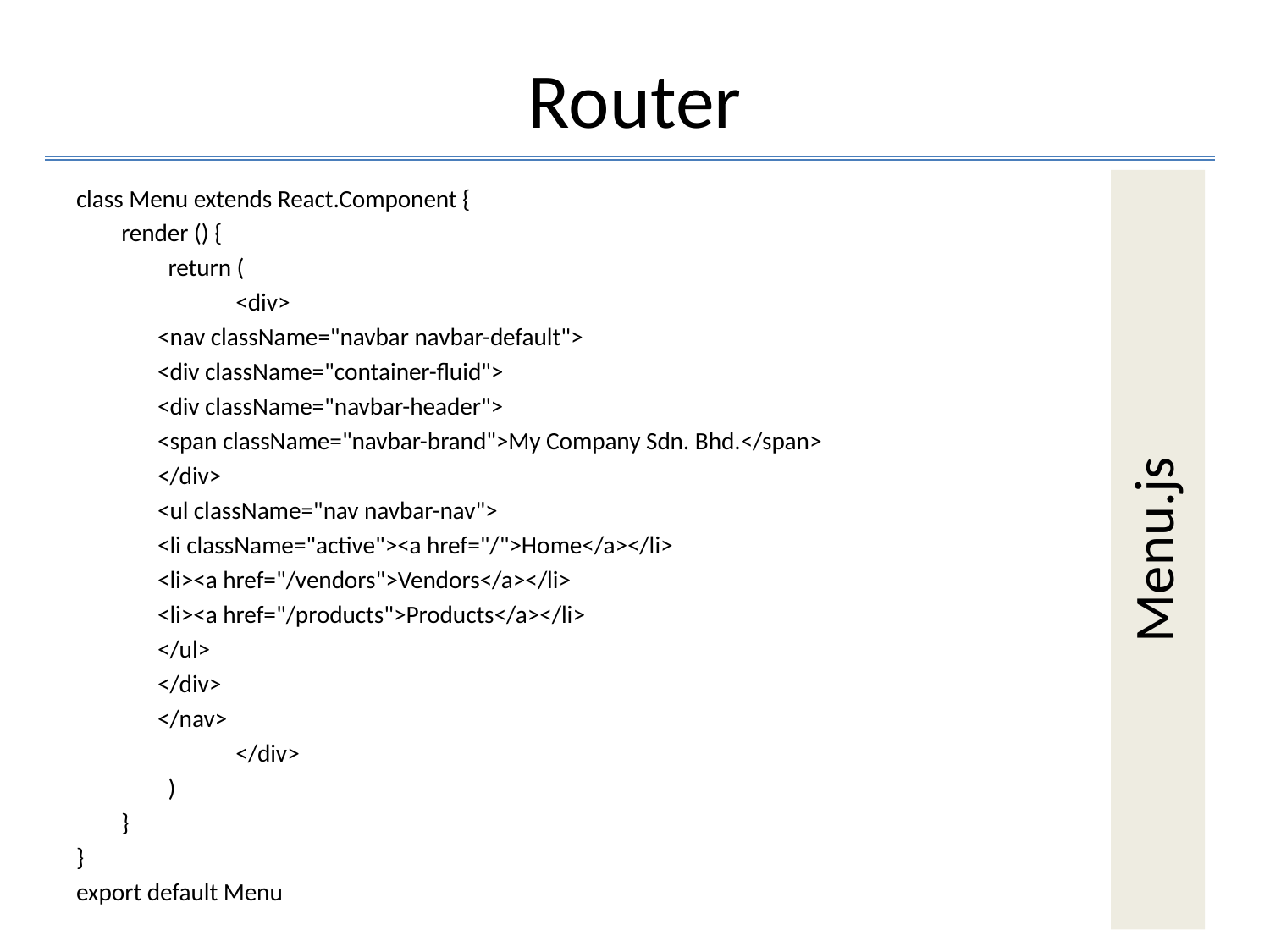

# Router
Menu.js
class Menu extends React.Component {
render () {
	return (
<div>
		<nav className="navbar navbar-default">
		<div className="container-fluid">
		<div className="navbar-header">
		<span className="navbar-brand">My Company Sdn. Bhd.</span>
		</div>
		<ul className="nav navbar-nav">
		<li className="active"><a href="/">Home</a></li>
		<li><a href="/vendors">Vendors</a></li>
		<li><a href="/products">Products</a></li>
		</ul>
		</div>
		</nav>
</div>
	)
}
}
export default Menu